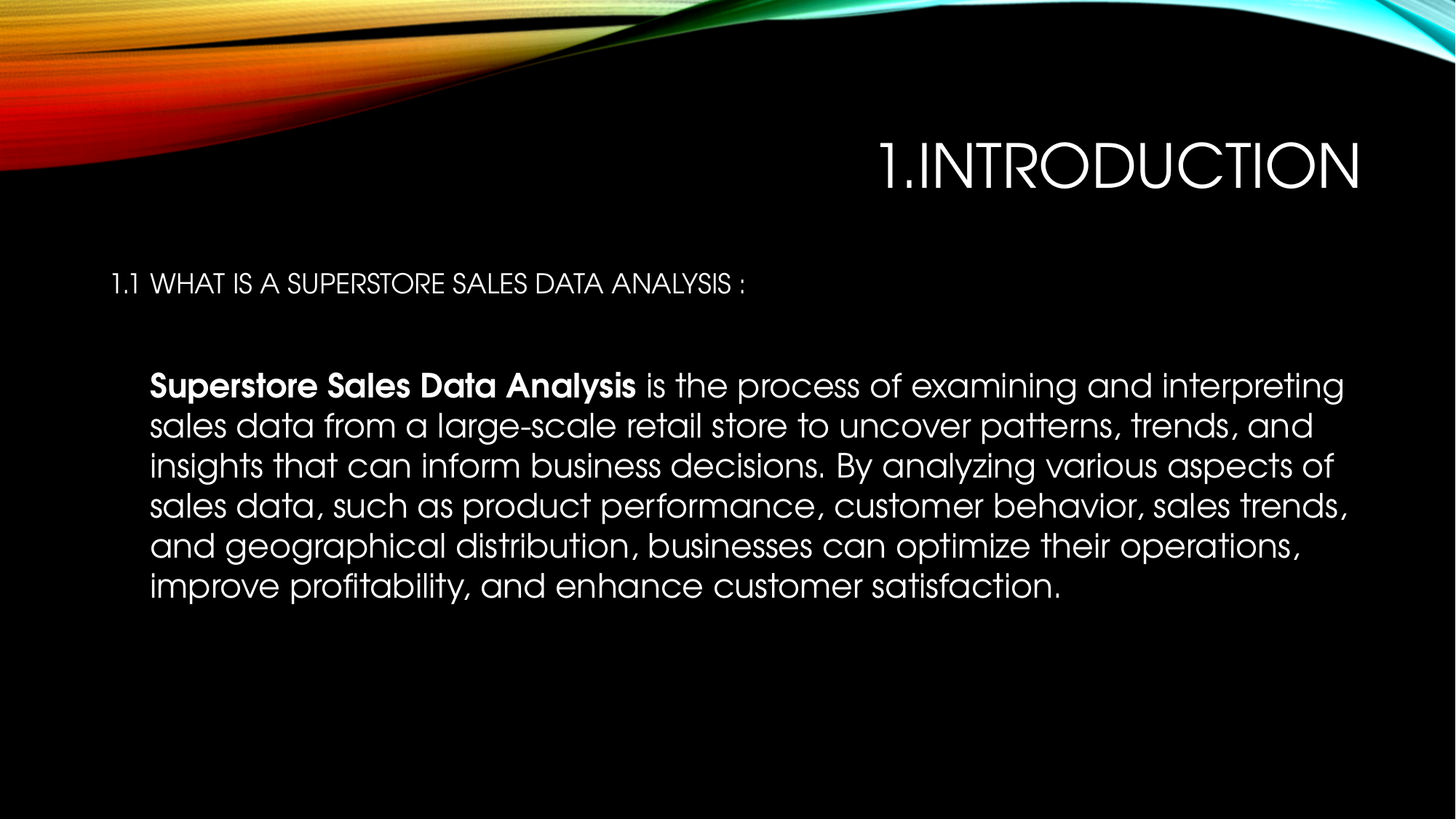

# 1.INTRODUCTION
1.1 WHAT IS A SUPERSTORE SALES DATA ANALYSIS :
Superstore Sales Data Analysis is the process of examining and interpreting sales data from a large-scale retail store to uncover patterns, trends, and insights that can inform business decisions. By analyzing various aspects of sales data, such as product performance, customer behavior, sales trends, and geographical distribution, businesses can optimize their operations, improve profitability, and enhance customer satisfaction.